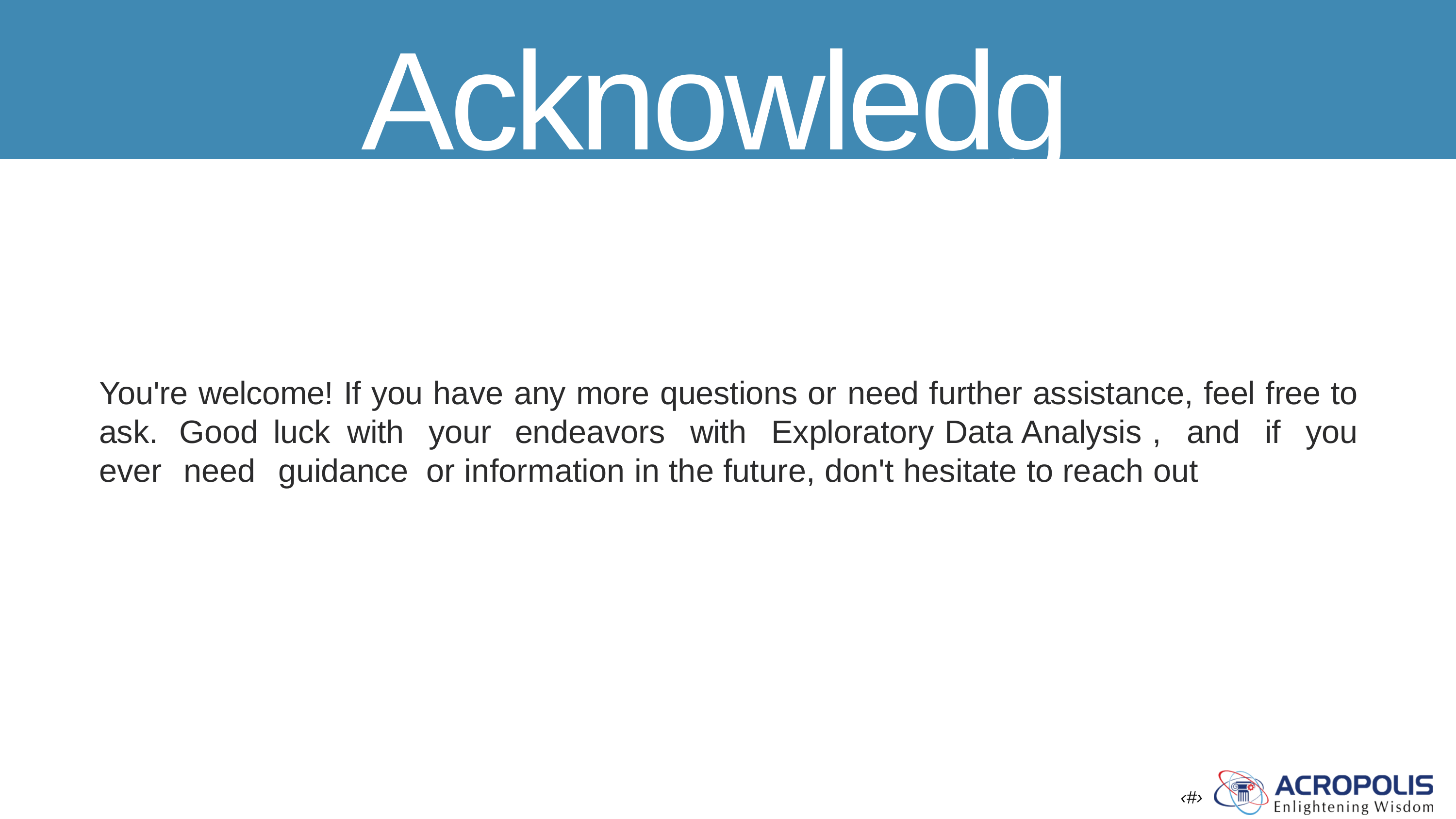

# Acknowledgment
You're welcome! If you have any more questions or need further assistance, feel free to ask.  Good luck with your endeavors with Exploratory Data Analysis , and if you ever need guidance  or information in the future, don't hesitate to reach out
‹#›